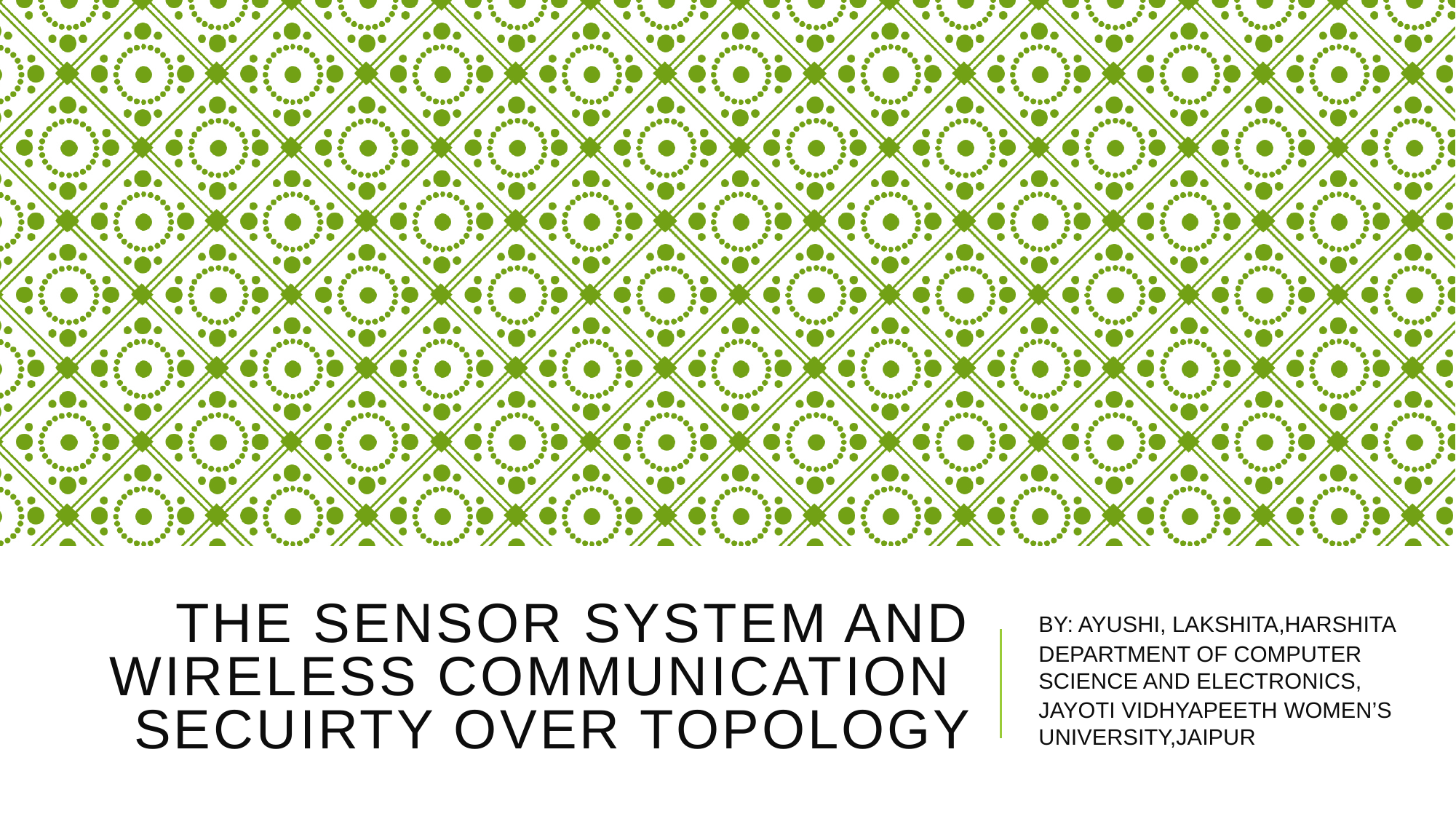

# THE SENSOR SYSTEM AND WIRELESS COMMUNICATION  SECUIRTY OVER TOPOLOGY
BY: AYUSHI, LAKSHITA,HARSHITA
DEPARTMENT OF COMPUTER SCIENCE AND ELECTRONICS,
JAYOTI VIDHYAPEETH WOMEN’S UNIVERSITY,JAIPUR